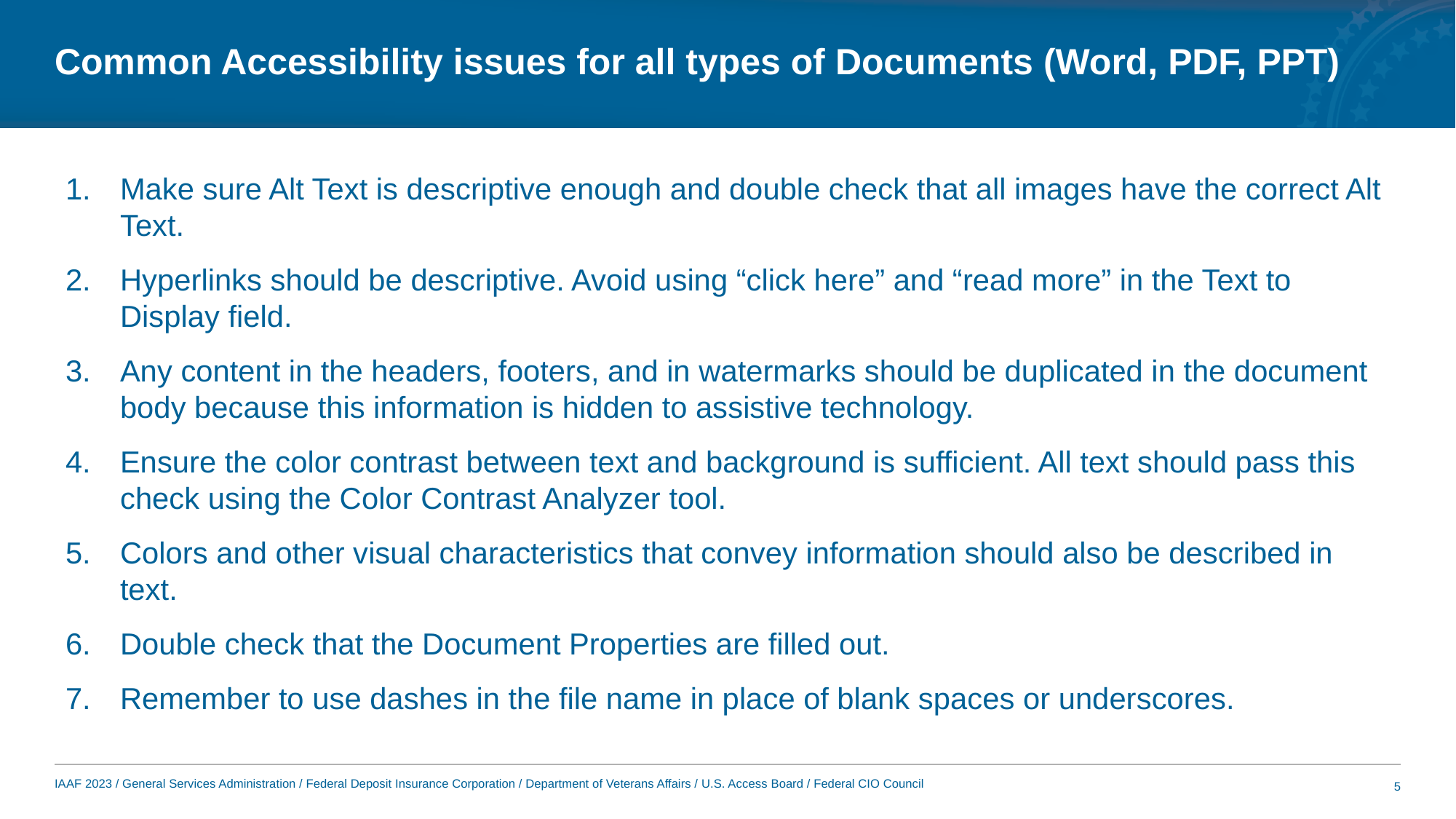

# Common Accessibility issues for all types of Documents (Word, PDF, PPT)
Make sure Alt Text is descriptive enough and double check that all images have the correct Alt Text.
Hyperlinks should be descriptive. Avoid using “click here” and “read more” in the Text to Display field.
Any content in the headers, footers, and in watermarks should be duplicated in the document body because this information is hidden to assistive technology.
Ensure the color contrast between text and background is sufficient. All text should pass this check using the Color Contrast Analyzer tool.
Colors and other visual characteristics that convey information should also be described in text.
Double check that the Document Properties are filled out.
Remember to use dashes in the file name in place of blank spaces or underscores.

5